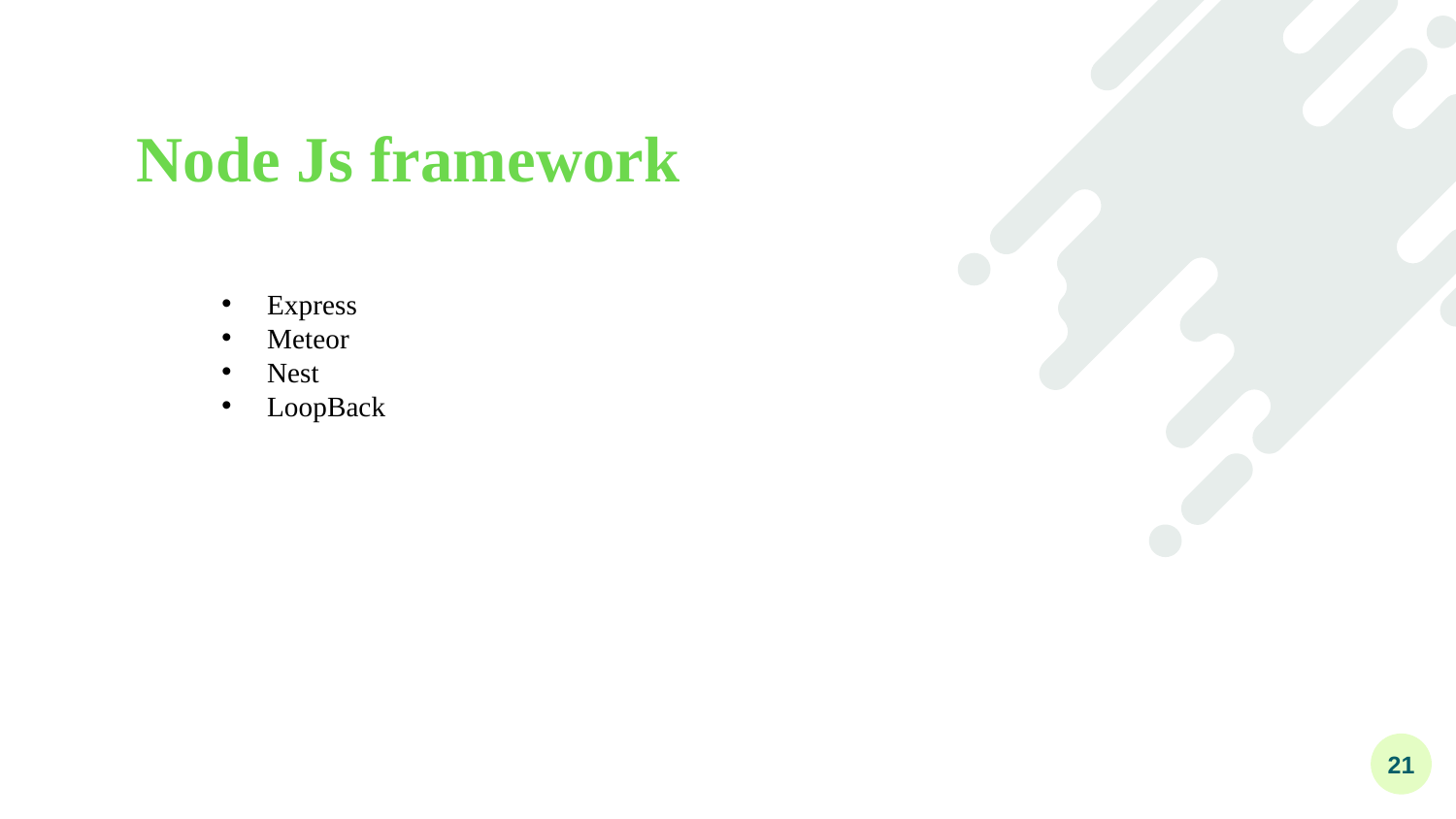

# Node Js framework
Express
Meteor
Nest
LoopBack
21